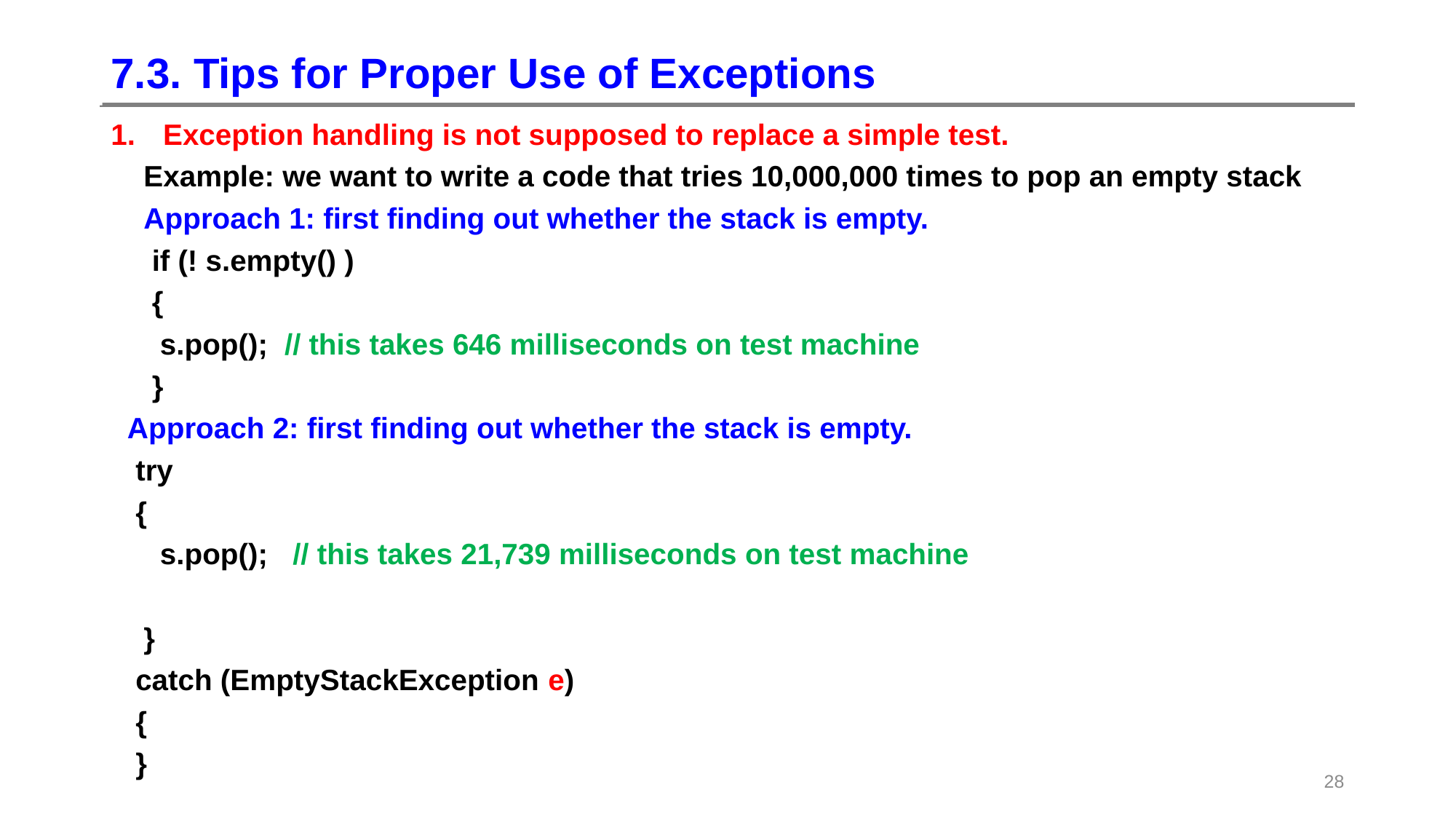

# 7.3. Tips for Proper Use of Exceptions
Exception handling is not supposed to replace a simple test.
    Example: we want to write a code that tries 10,000,000 times to pop an empty stack
    Approach 1: first finding out whether the stack is empty.
     if (! s.empty() )
     {
      s.pop();  // this takes 646 milliseconds on test machine
     }
  Approach 2: first finding out whether the stack is empty.
   try
   {
      s.pop();   // this takes 21,739 milliseconds on test machine

    }
   catch (EmptyStackException e)
   {
   }

28